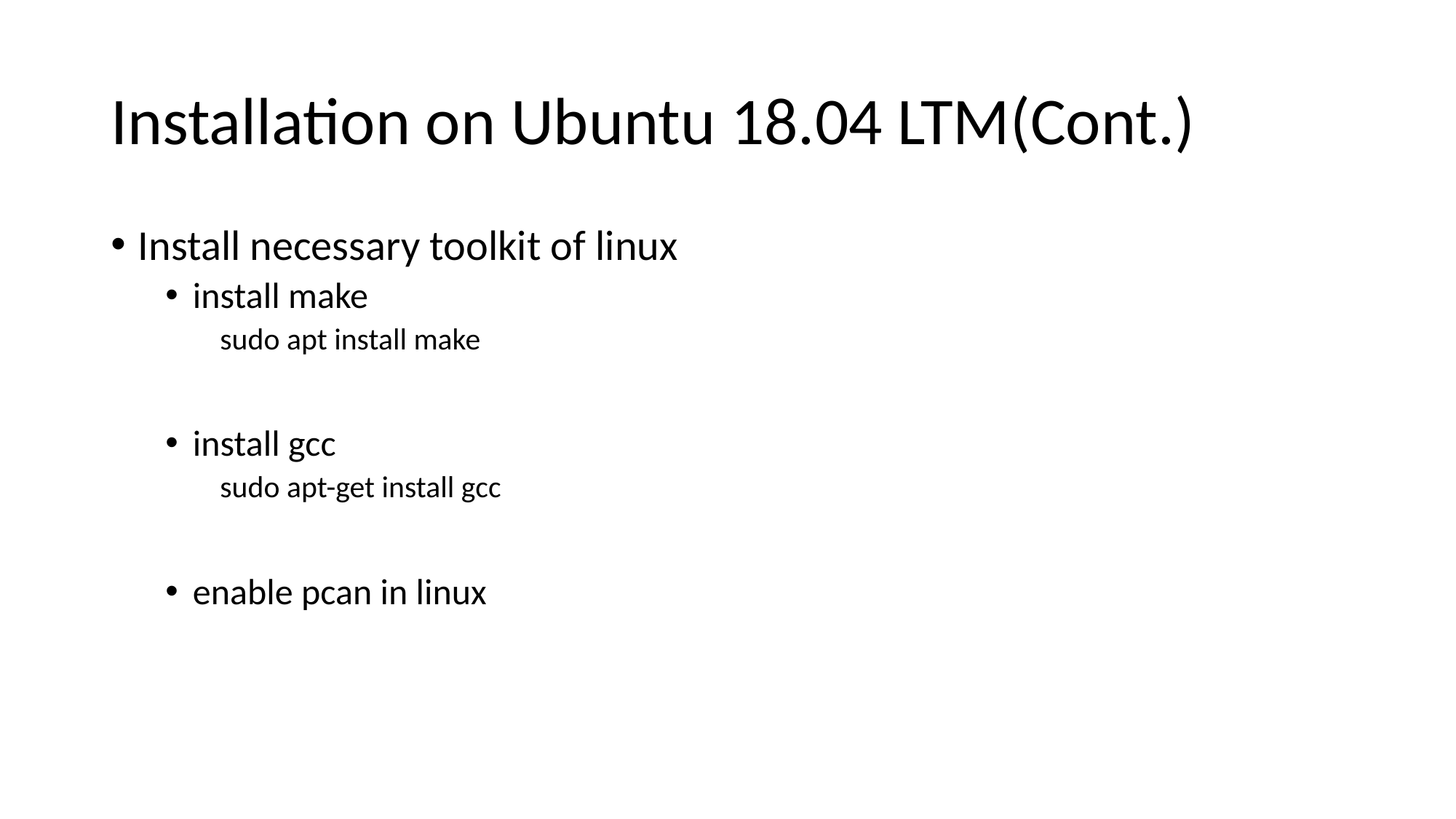

# Installation on Ubuntu 18.04 LTM(Cont.)
Install necessary toolkit of linux
install make
sudo apt install make

install gcc
sudo apt-get install gcc

enable pcan in linux